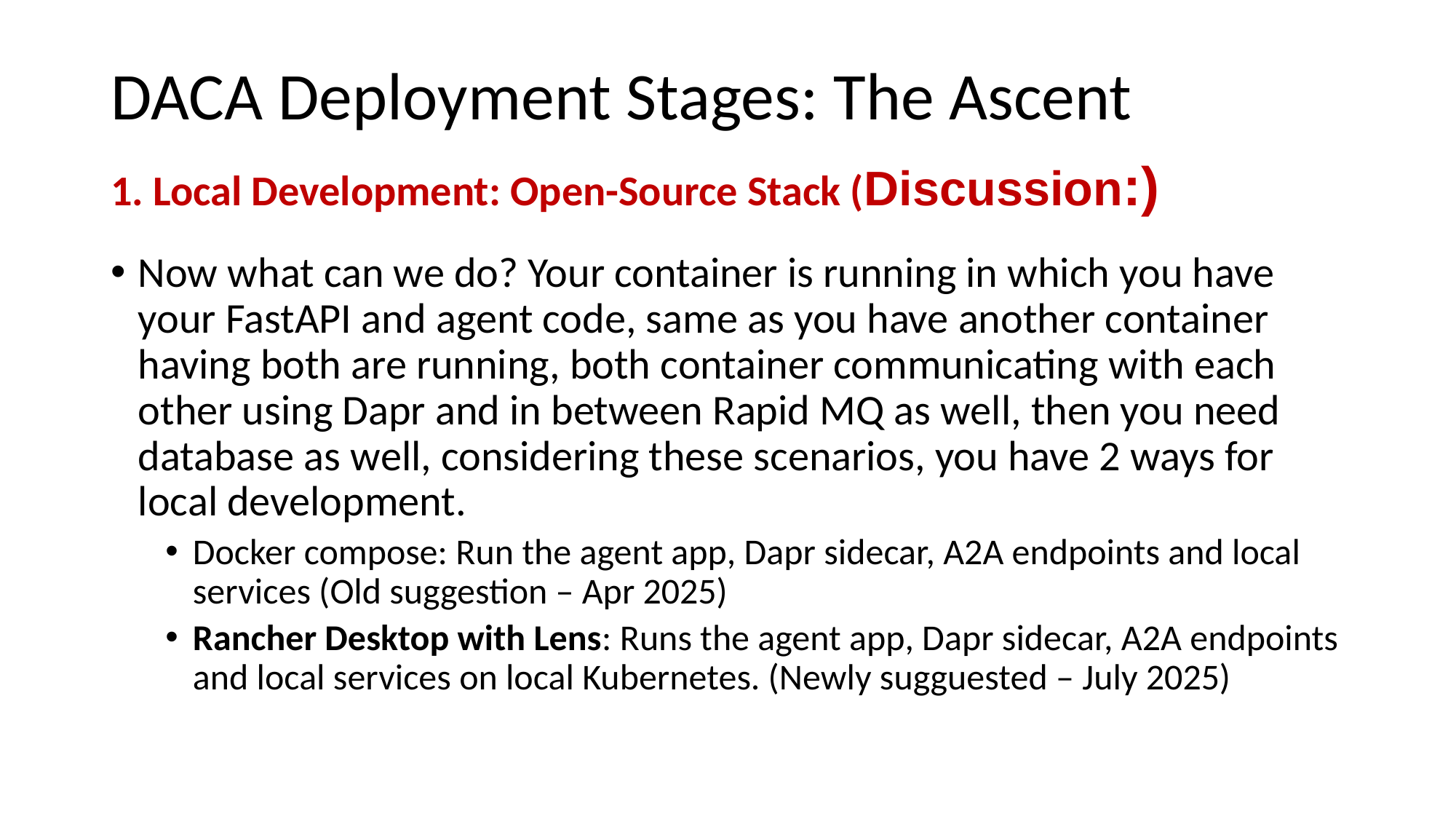

# DACA Deployment Stages: The Ascent
1. Local Development: Open-Source Stack (Discussion:)
Now what can we do? Your container is running in which you have your FastAPI and agent code, same as you have another container having both are running, both container communicating with each other using Dapr and in between Rapid MQ as well, then you need database as well, considering these scenarios, you have 2 ways for local development.
Docker compose: Run the agent app, Dapr sidecar, A2A endpoints and local services (Old suggestion – Apr 2025)
Rancher Desktop with Lens: Runs the agent app, Dapr sidecar, A2A endpoints and local services on local Kubernetes. (Newly sugguested – July 2025)